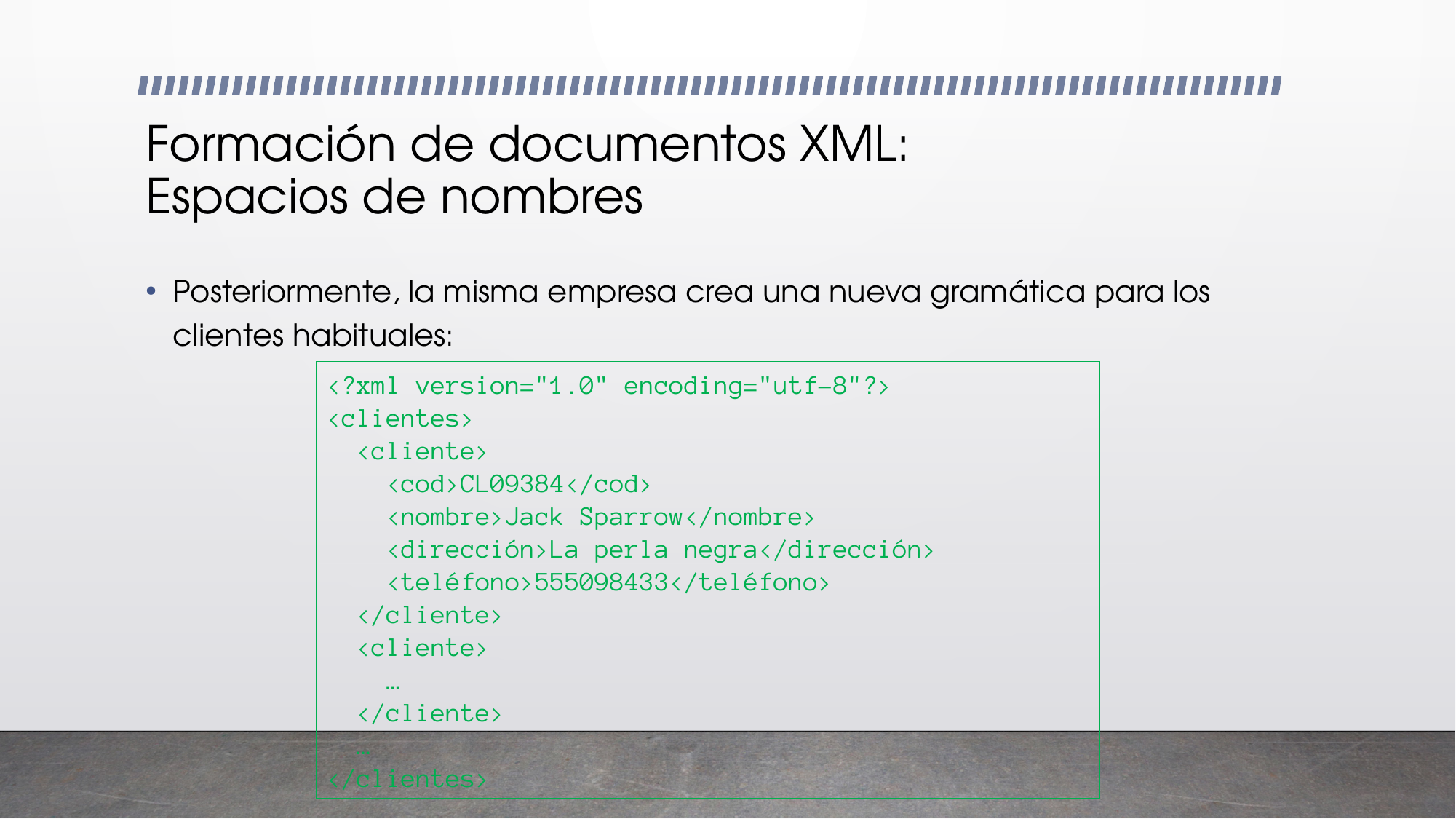

# Formación de documentos XML: Espacios de nombres
Posteriormente, la misma empresa crea una nueva gramática para los clientes habituales:
<?xml version="1.0" encoding="utf-8"?>
<clientes>
  <cliente>
    <cod>CL09384</cod>
    <nombre>Jack Sparrow</nombre>
    <dirección>La perla negra</dirección>
    <teléfono>555098433</teléfono>
  </cliente>
  <cliente>
    …
  </cliente>
  …
</clientes>